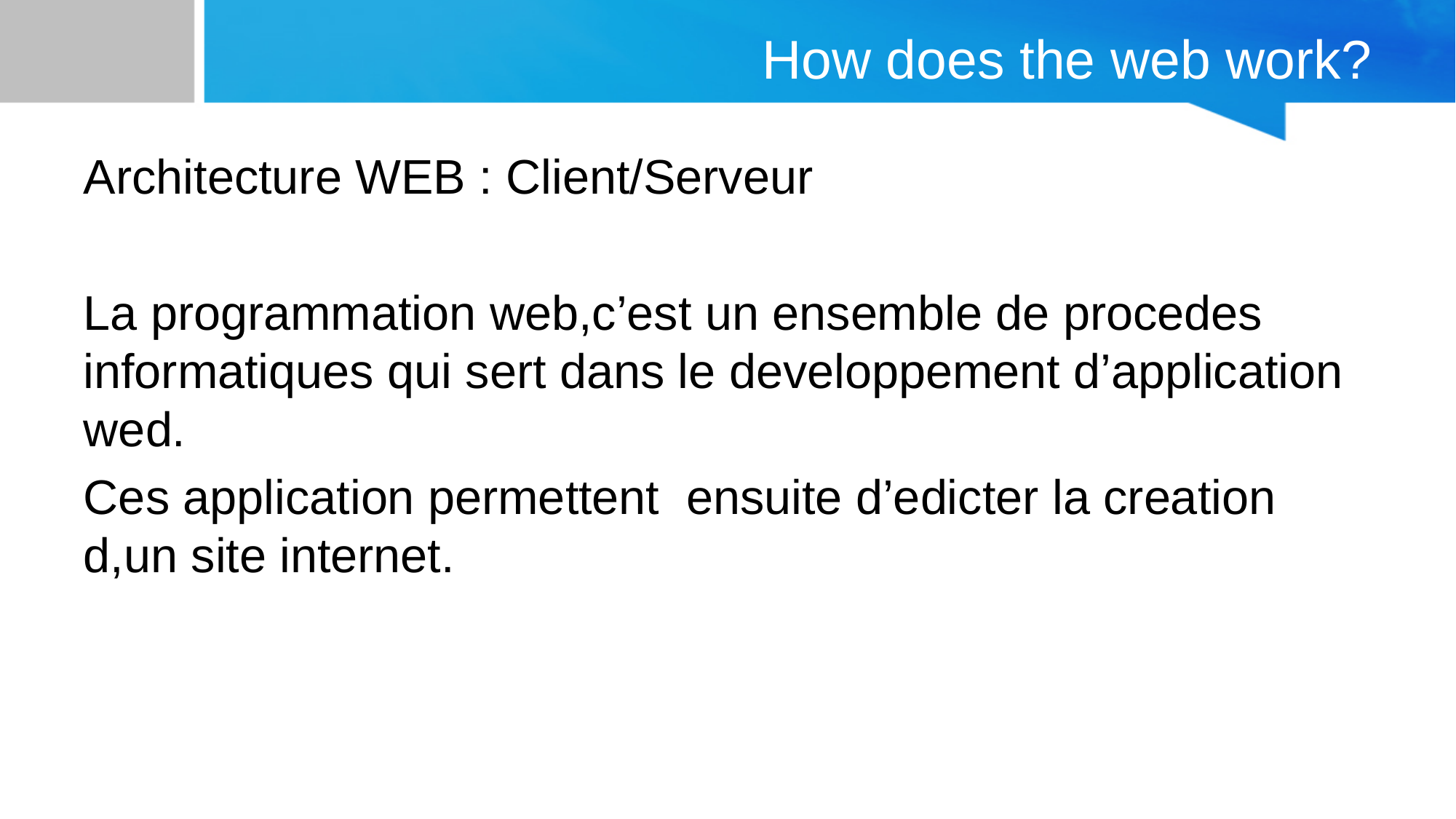

# How does the web work?
Architecture WEB : Client/Serveur

La programmation web,c’est un ensemble de procedes informatiques qui sert dans le developpement d’application wed.
Ces application permettent  ensuite d’edicter la creation d,un site internet.